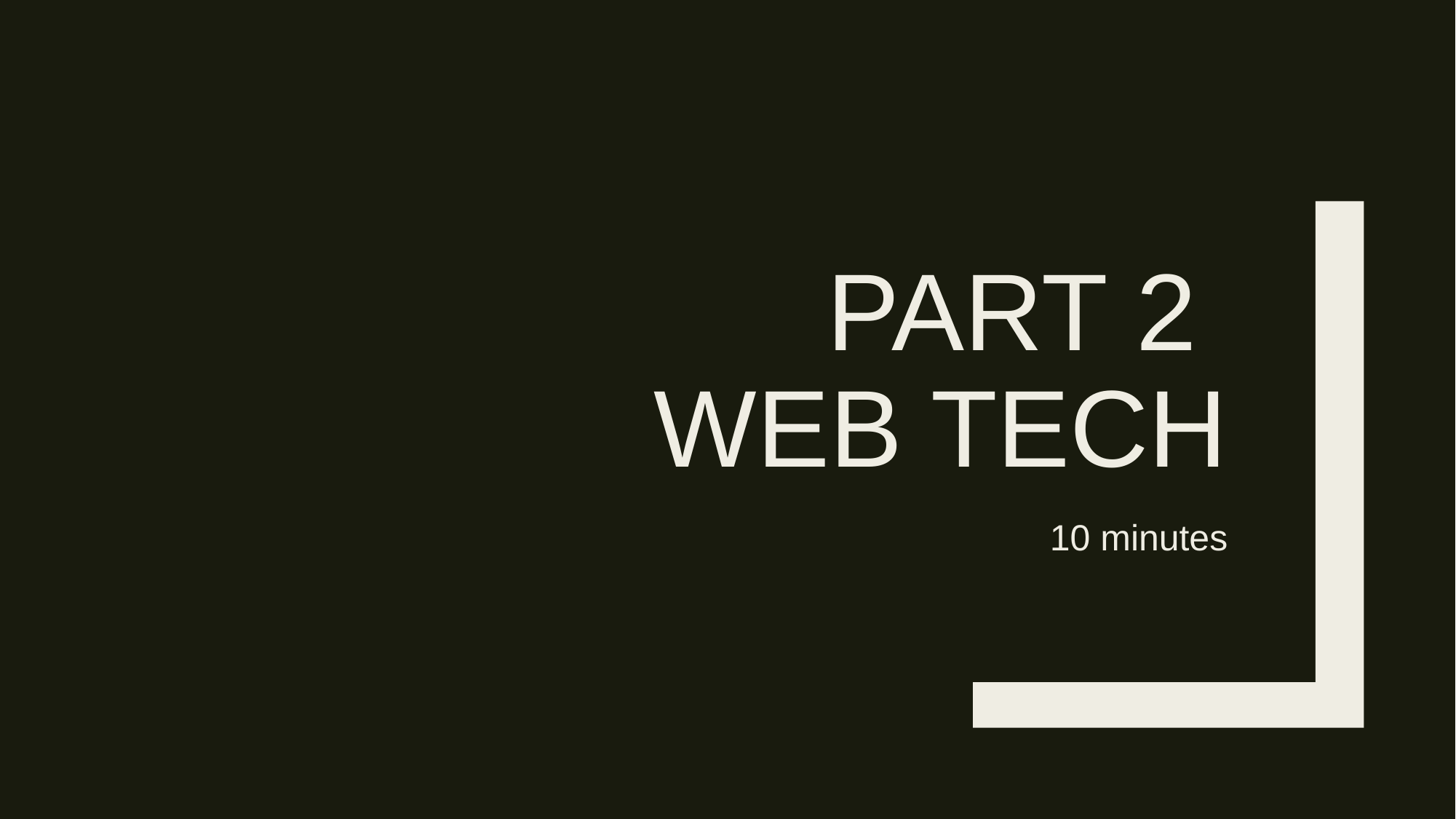

# PART 2 WEB TECH
10 minutes